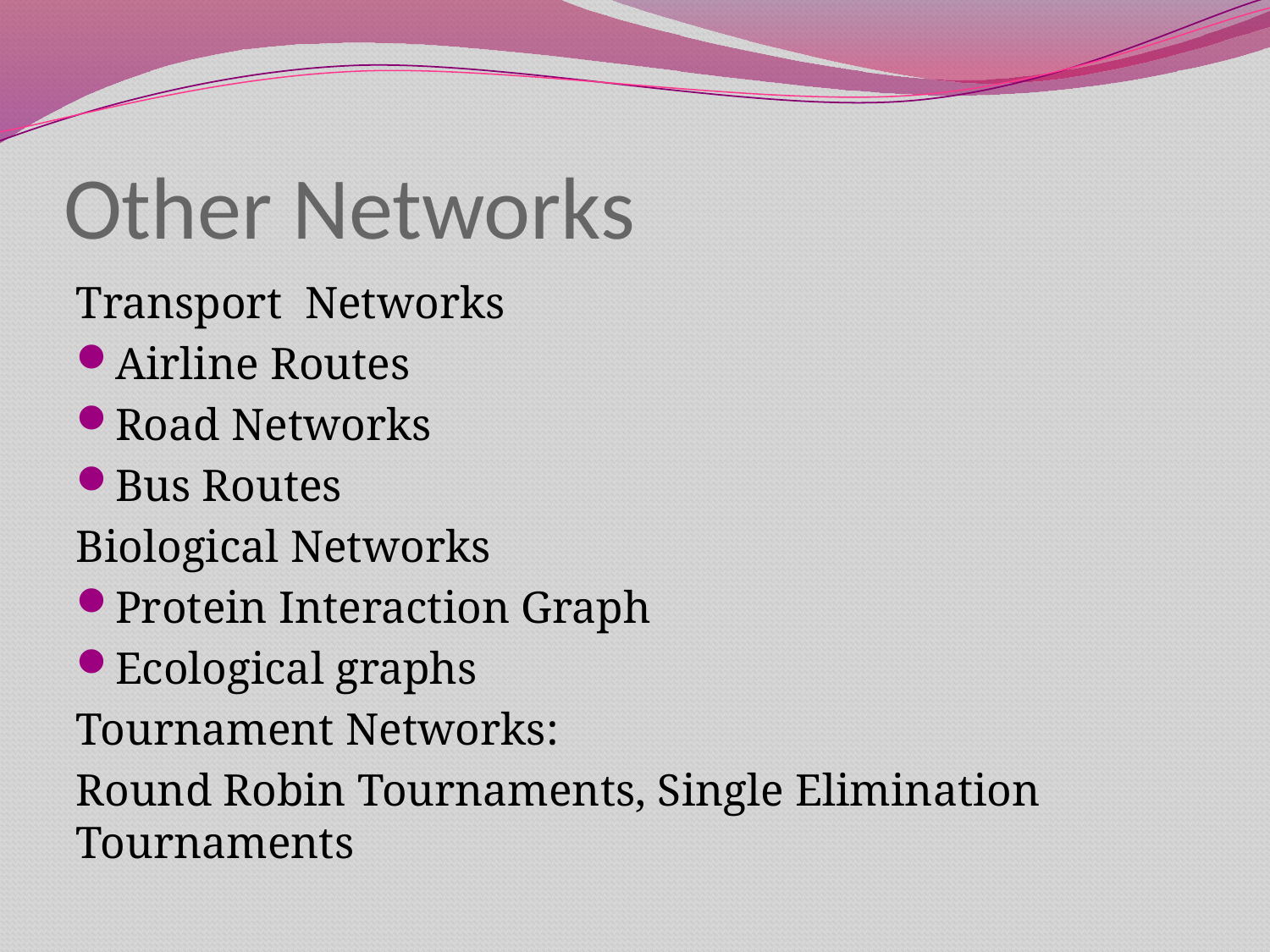

# Other Networks
Transport  Networks
Airline Routes
Road Networks
Bus Routes
Biological Networks
Protein Interaction Graph
Ecological graphs
Tournament Networks:
Round Robin Tournaments, Single Elimination Tournaments